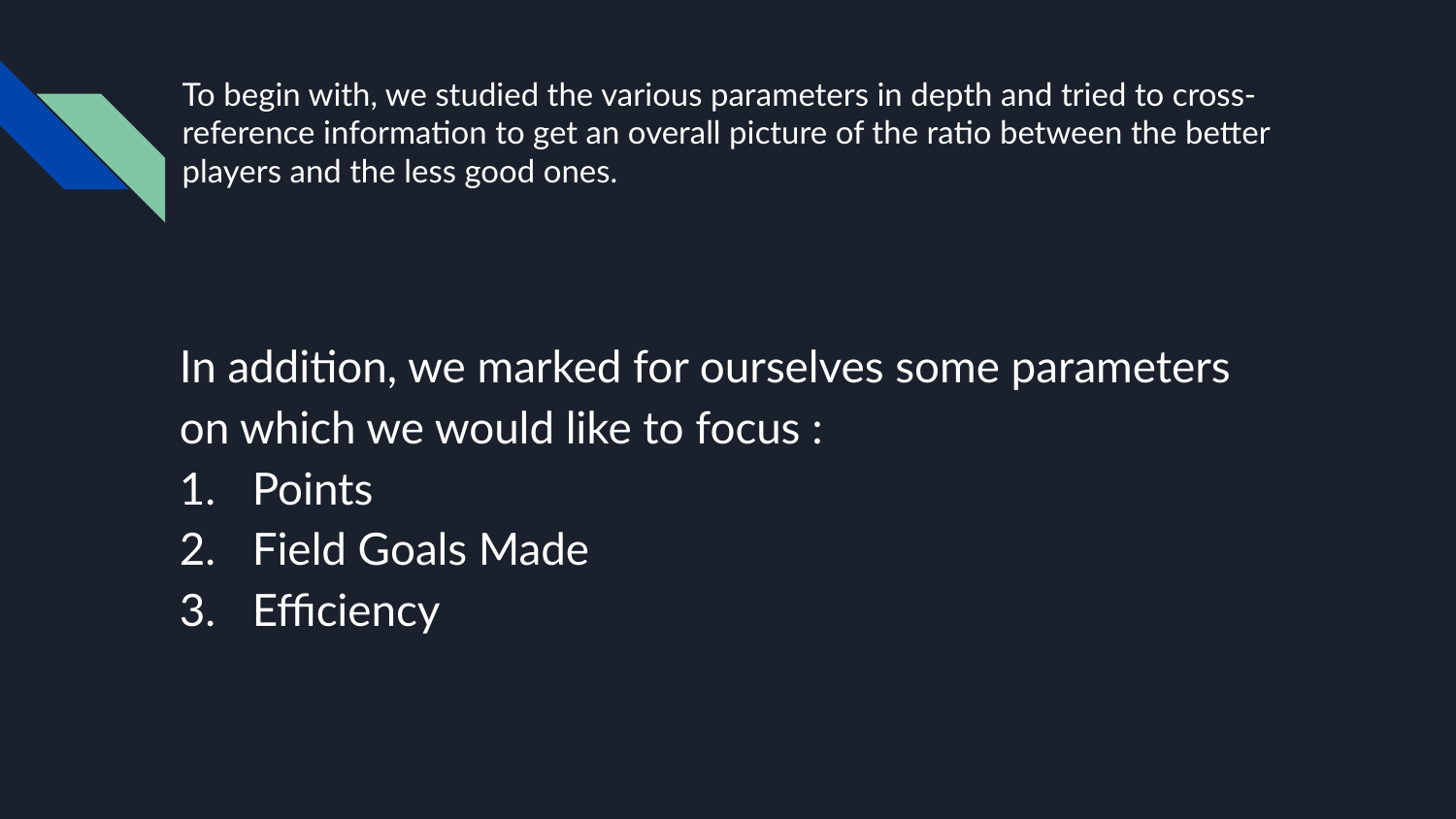

# To begin with, we studied the various parameters in depth and tried to cross-reference information to get an overall picture of the ratio between the better players and the less good ones.
In addition, we marked for ourselves some parameters on which we would like to focus :
Points
Field Goals Made
Efficiency